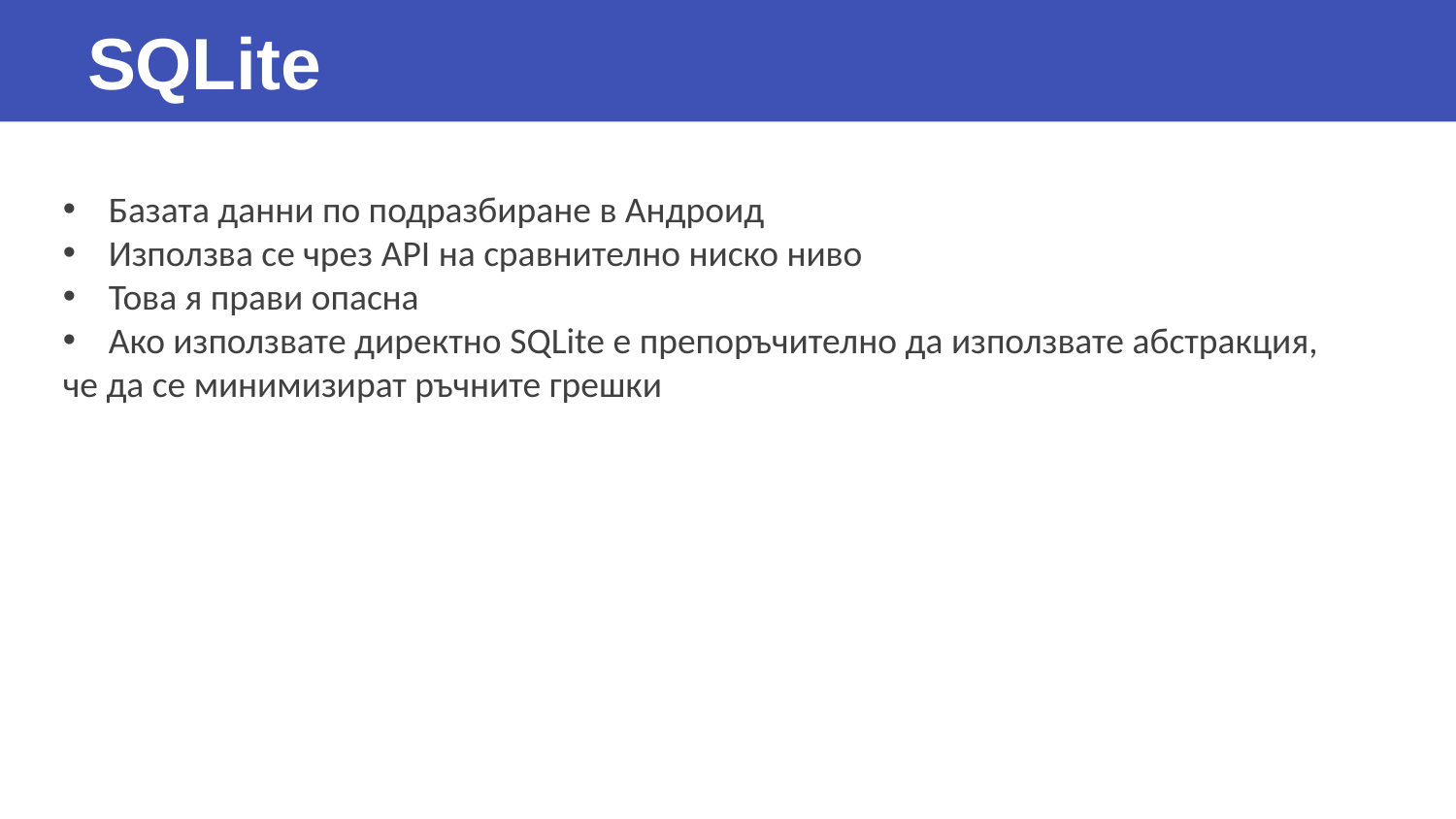

# SQLite
    Базата данни по подразбиране в Андроид
    Използва се чрез API на сравнително ниско ниво
    Това я прави опасна
    Ако използвате директно SQLite е препоръчително да използвате абстракция, че да се минимизират ръчните грешки